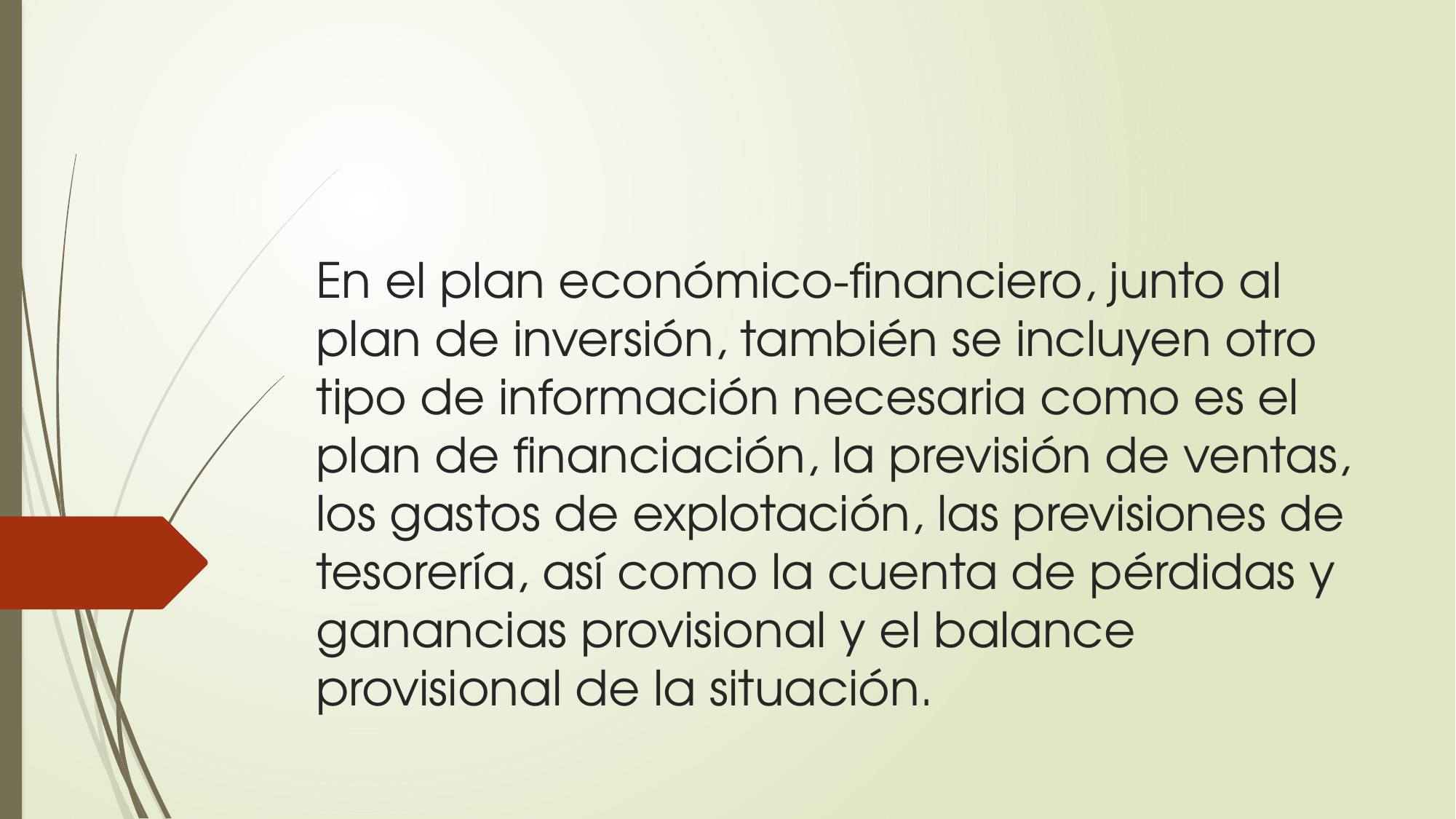

# En el plan económico-financiero, junto al plan de inversión, también se incluyen otro tipo de información necesaria como es el plan de financiación, la previsión de ventas, los gastos de explotación, las previsiones de tesorería, así como la cuenta de pérdidas y ganancias provisional y el balance provisional de la situación.